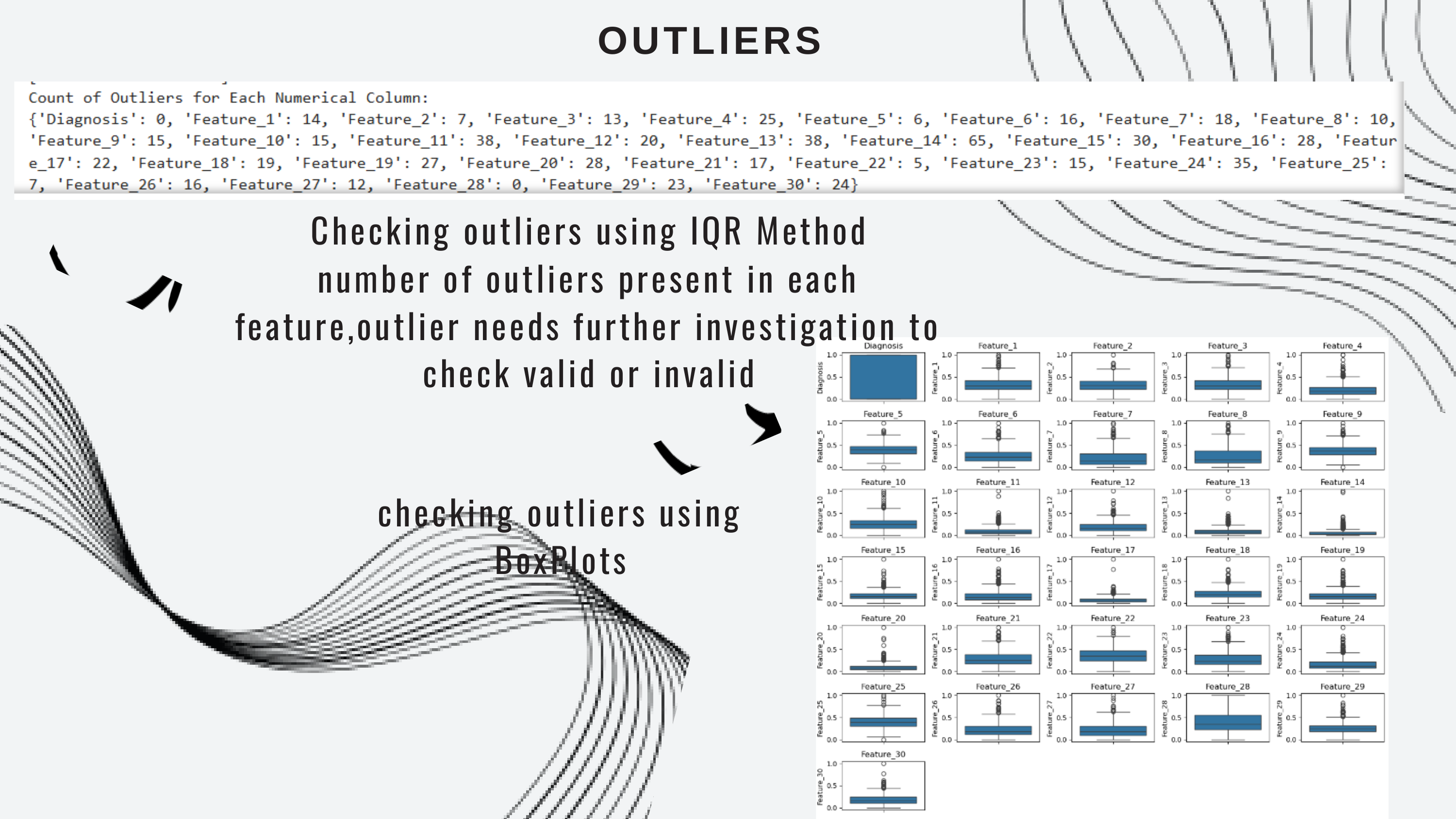

OUTLIERS

Checking outliers using IQR Method
number of outliers present in each feature,outlier needs further investigation to check valid or invalid

checking outliers using BoxPlots